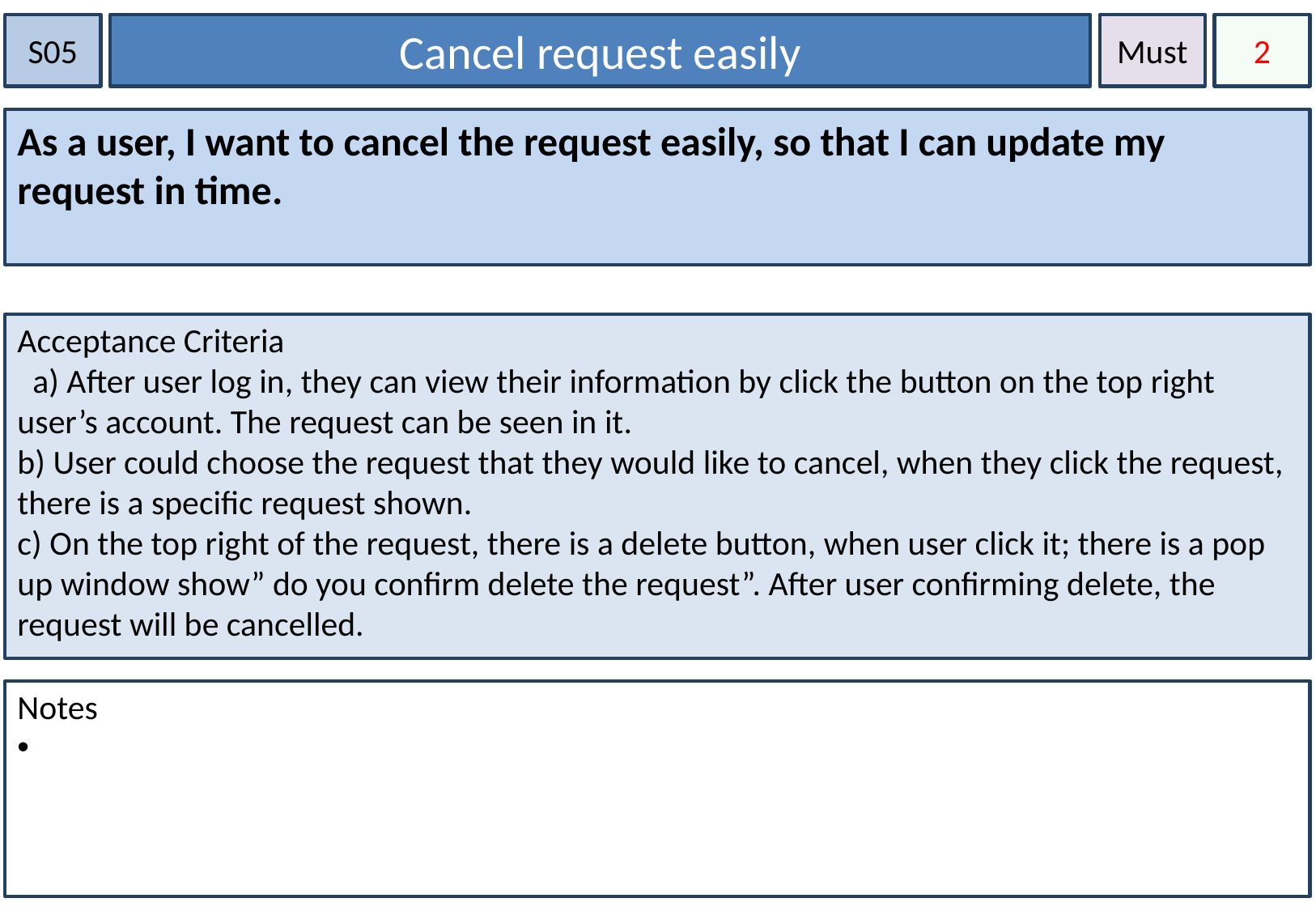

S05
Cancel request easily
Must
2
As a user, I want to cancel the request easily, so that I can update my request in time.
Acceptance Criteria
  a) After user log in, they can view their information by click the button on the top right user’s account. The request can be seen in it.
b) User could choose the request that they would like to cancel, when they click the request, there is a specific request shown.
c) On the top right of the request, there is a delete button, when user click it; there is a pop up window show” do you confirm delete the request”. After user confirming delete, the request will be cancelled.

Notes